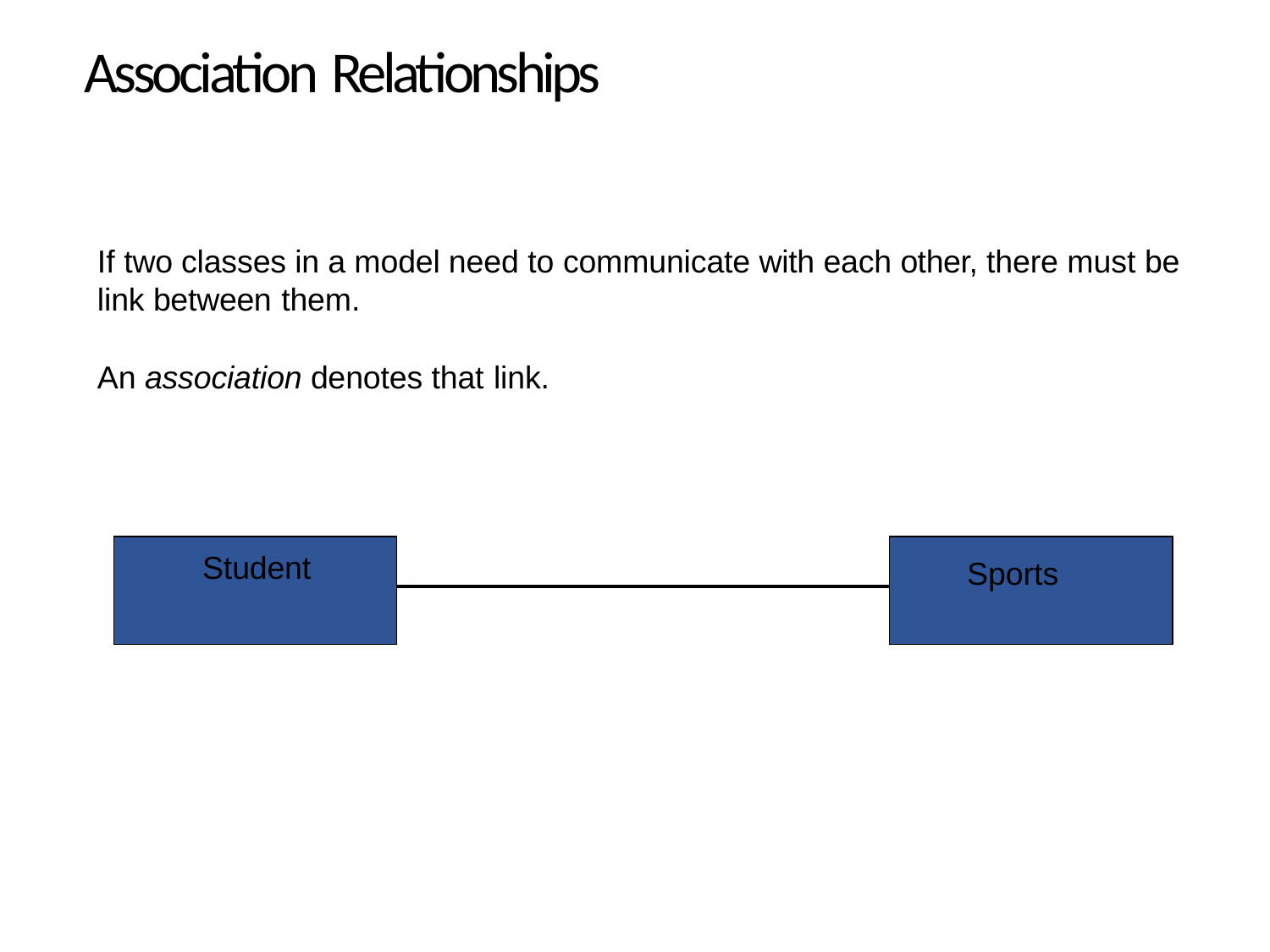

# Association Relationships

If two classes in a model need to communicate with each other, there must be  link between them.

An association denotes that link.

| Student |  | Sports |
| --- | --- | --- |
|  |  |  |